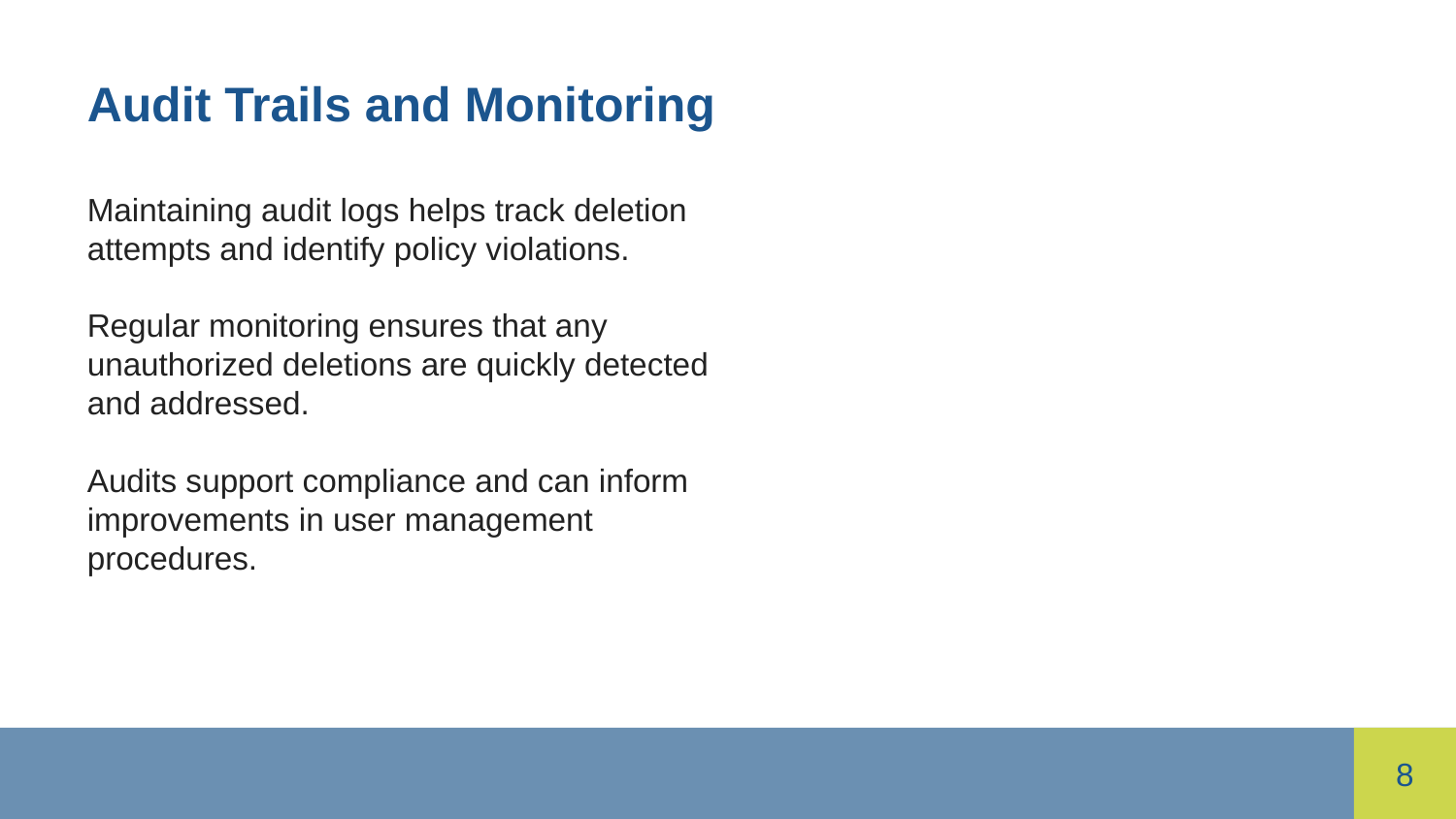

Audit Trails and Monitoring
Maintaining audit logs helps track deletion attempts and identify policy violations.

Regular monitoring ensures that any unauthorized deletions are quickly detected and addressed.

Audits support compliance and can inform improvements in user management procedures.

8